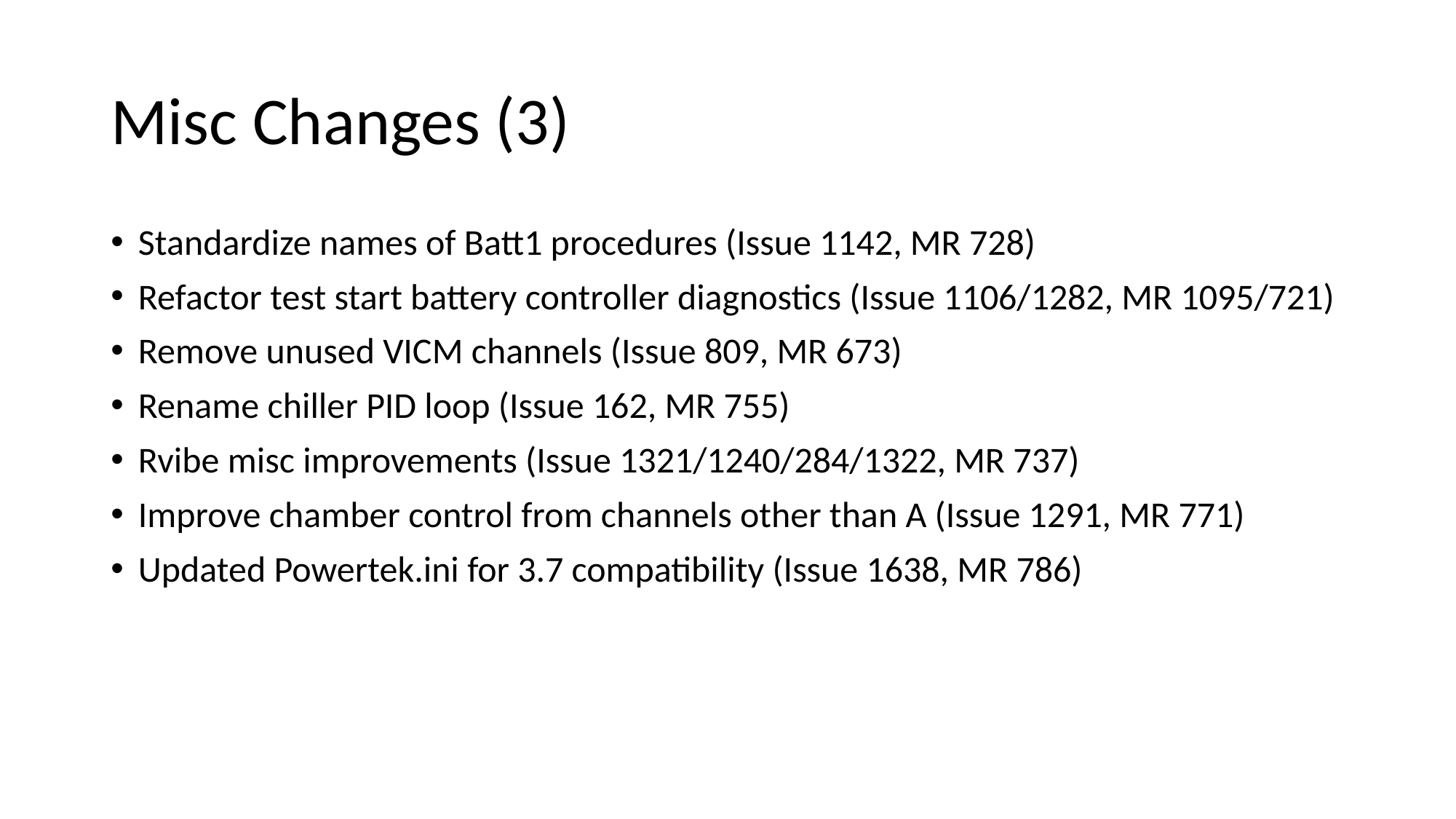

# Misc Changes (3)
Standardize names of Batt1 procedures (Issue 1142, MR 728)
Refactor test start battery controller diagnostics (Issue 1106/1282, MR 1095/721)
Remove unused VICM channels (Issue 809, MR 673)
Rename chiller PID loop (Issue 162, MR 755)
Rvibe misc improvements (Issue 1321/1240/284/1322, MR 737)
Improve chamber control from channels other than A (Issue 1291, MR 771)
Updated Powertek.ini for 3.7 compatibility (Issue 1638, MR 786)